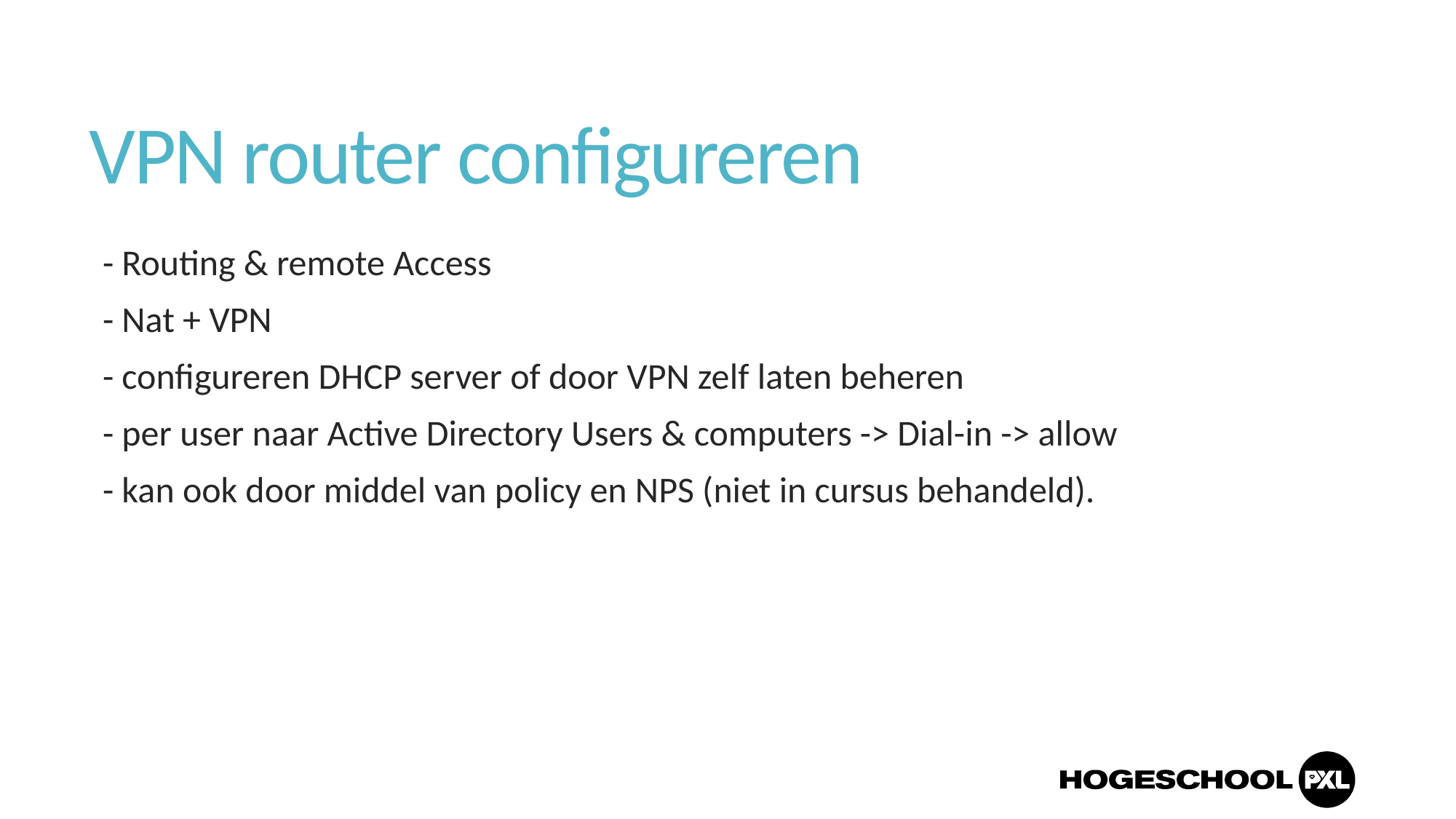

# VPN router configureren
- Routing & remote Access
- Nat + VPN
- configureren DHCP server of door VPN zelf laten beheren
- per user naar Active Directory Users & computers -> Dial-in -> allow
- kan ook door middel van policy en NPS (niet in cursus behandeld).